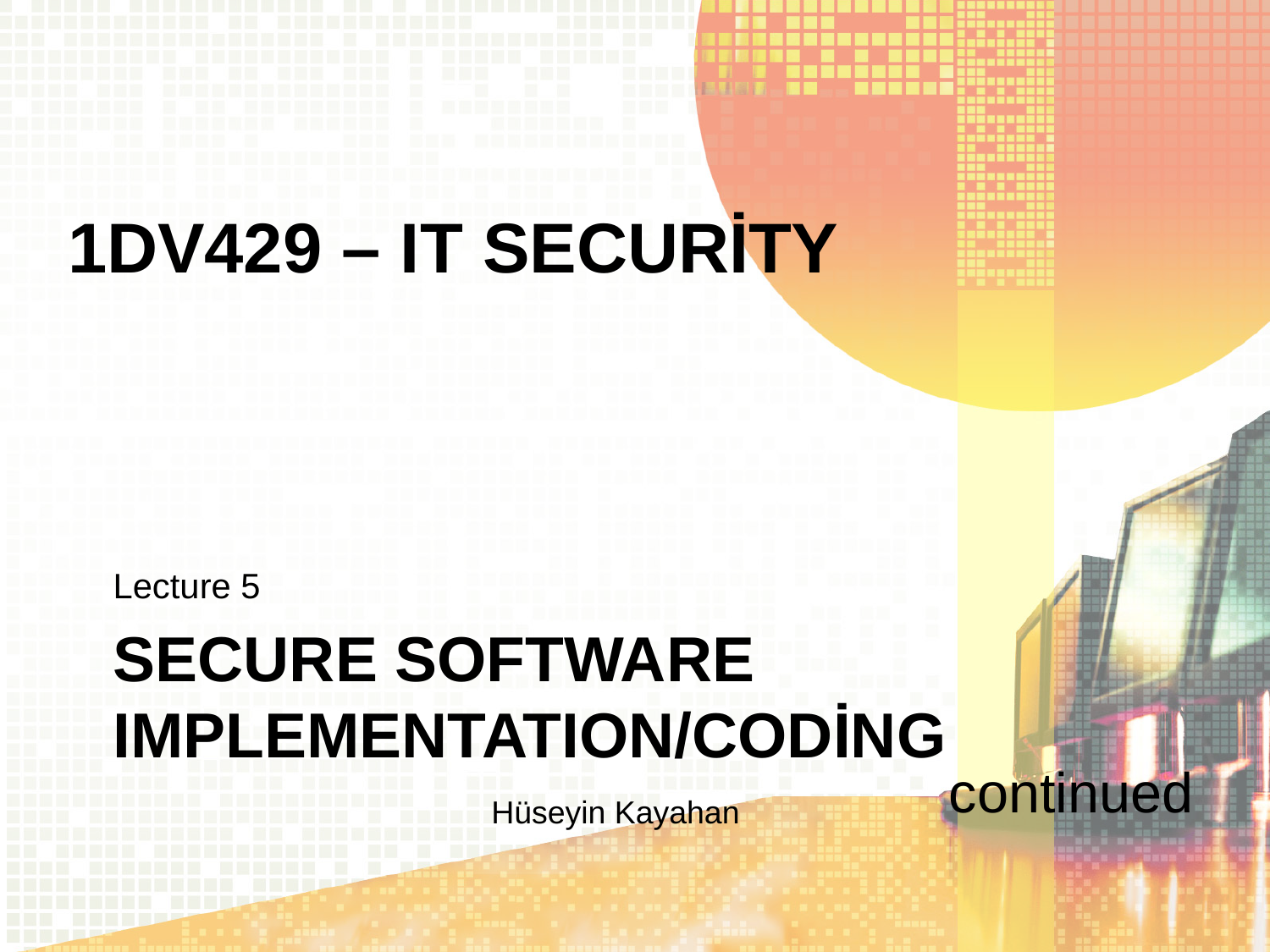

1DV429 – IT Security
Lecture 5
# Secure software IMPLEMENTATION/Coding
continued
		Hüseyin Kayahan